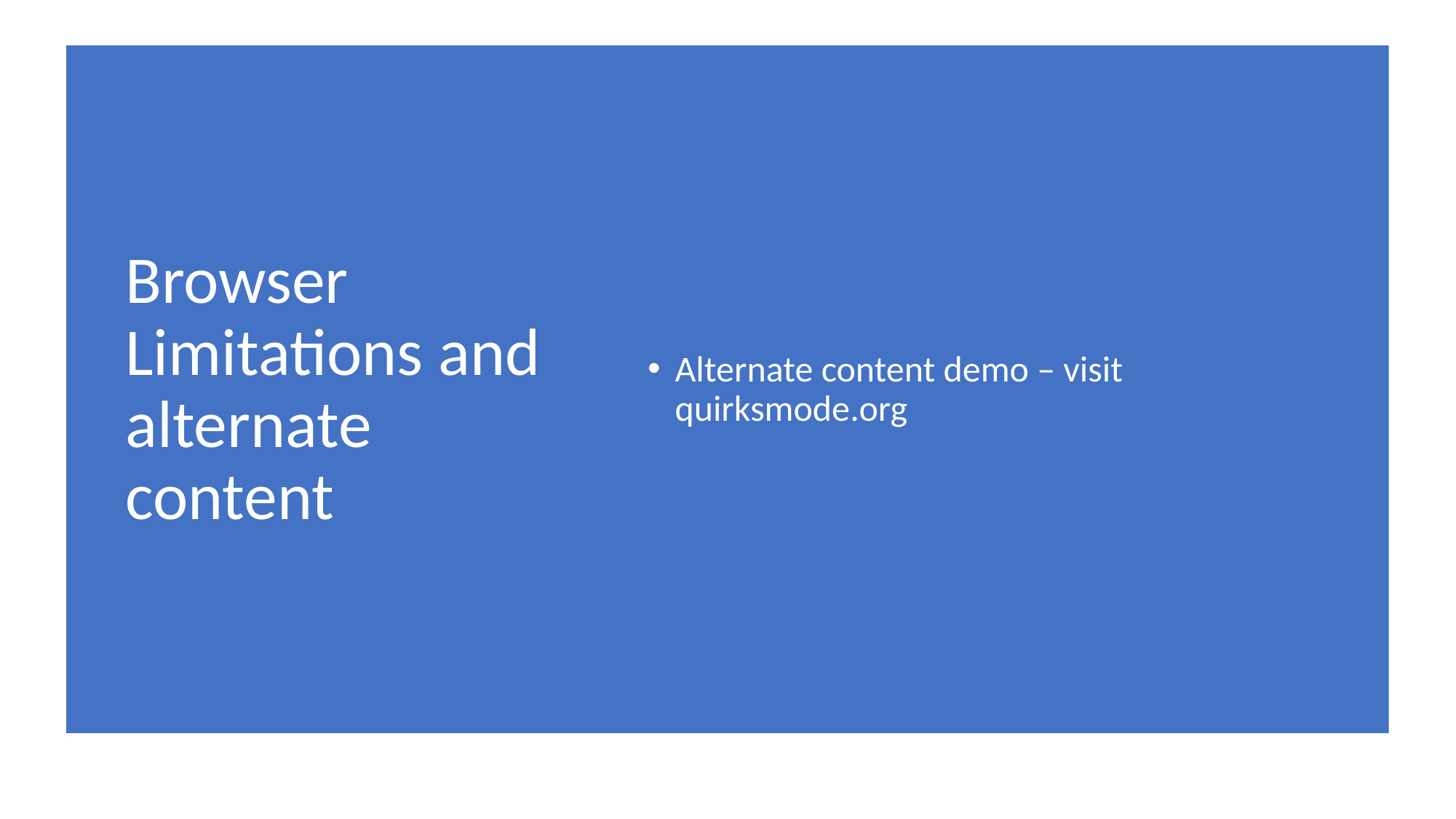

# Browser Limitations and alternate content
Alternate content demo – visit quirksmode.org